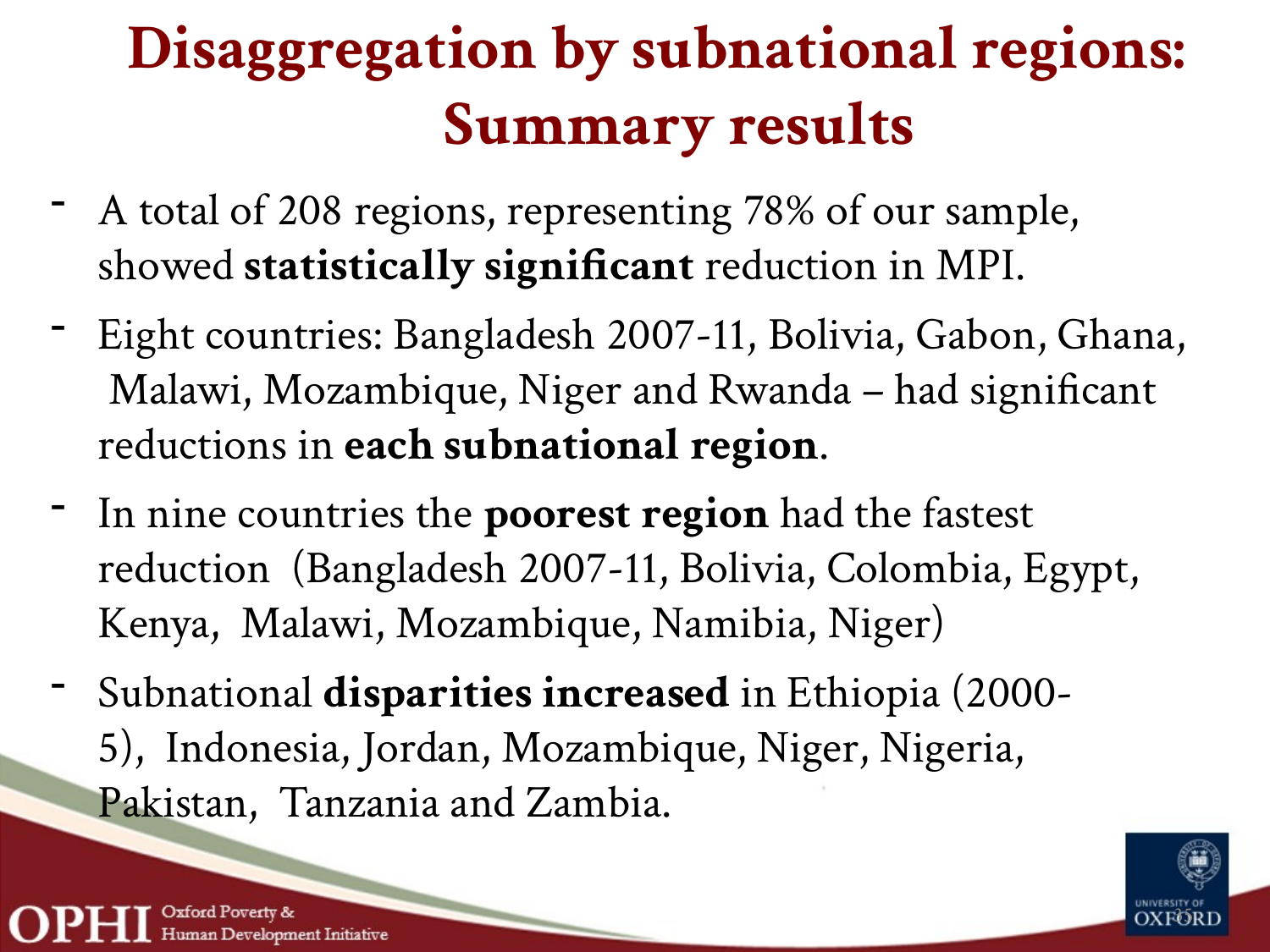

# Disaggregation by subnational regions:  Summary results
A total of 208 regions, representing 78% of our sample,  showed statistically significant reduction in MPI.
Eight countries: Bangladesh 2007-11, Bolivia, Gabon, Ghana,  Malawi, Mozambique, Niger and Rwanda – had significant  reductions in each subnational region.
In nine countries the poorest region had the fastest reduction  (Bangladesh 2007-11, Bolivia, Colombia, Egypt, Kenya,  Malawi, Mozambique, Namibia, Niger)
Subnational disparities increased in Ethiopia (2000-5),  Indonesia, Jordan, Mozambique, Niger, Nigeria, Pakistan,  Tanzania and Zambia.
35